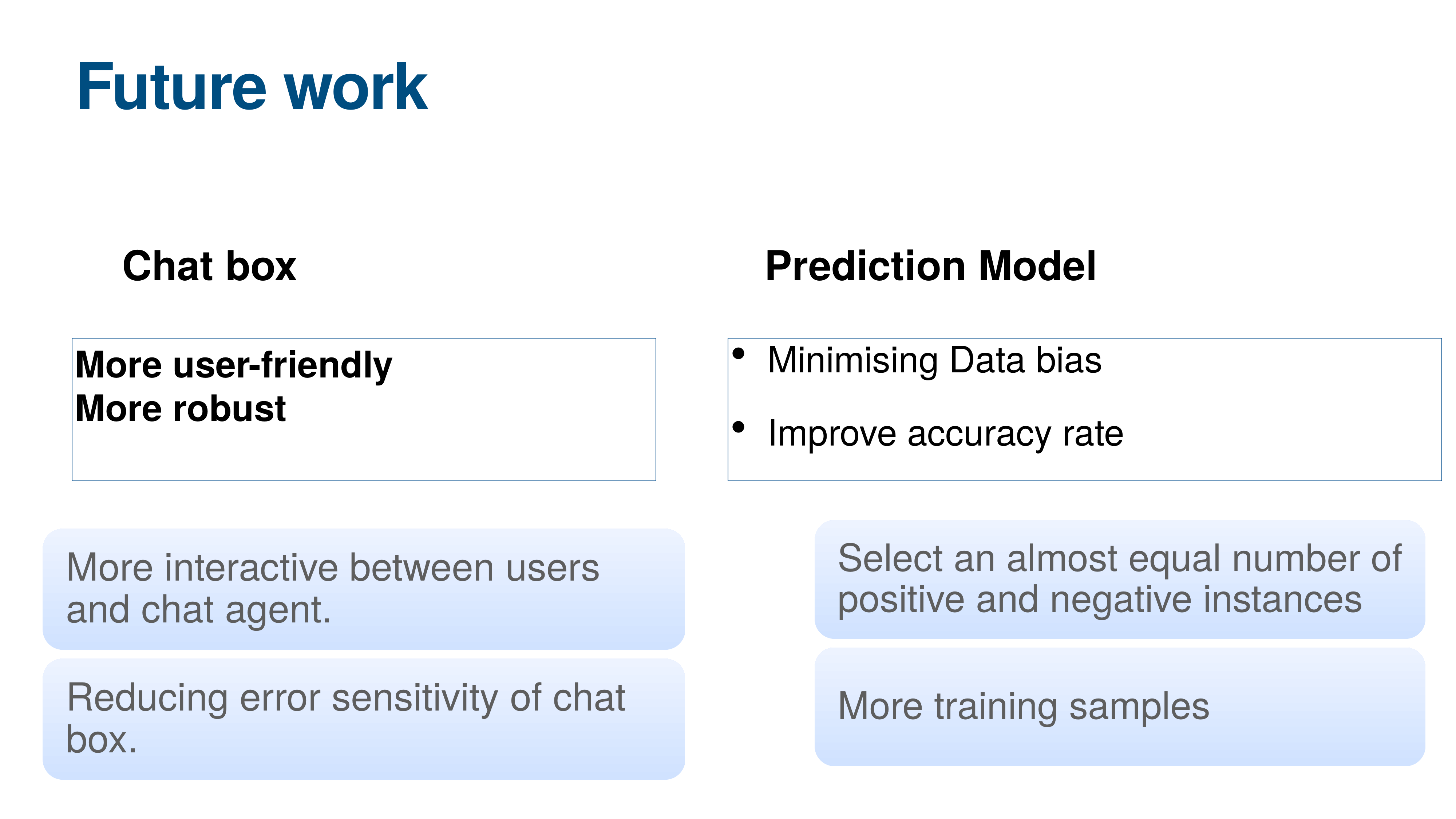

# Future work
Chat box
Prediction Model
Minimising Data bias
Improve accuracy rate
More user-friendly
More robust
Select an almost equal number of positive and negative instances
More training samples
More interactive between users and chat agent.
Reducing error sensitivity of chat box.